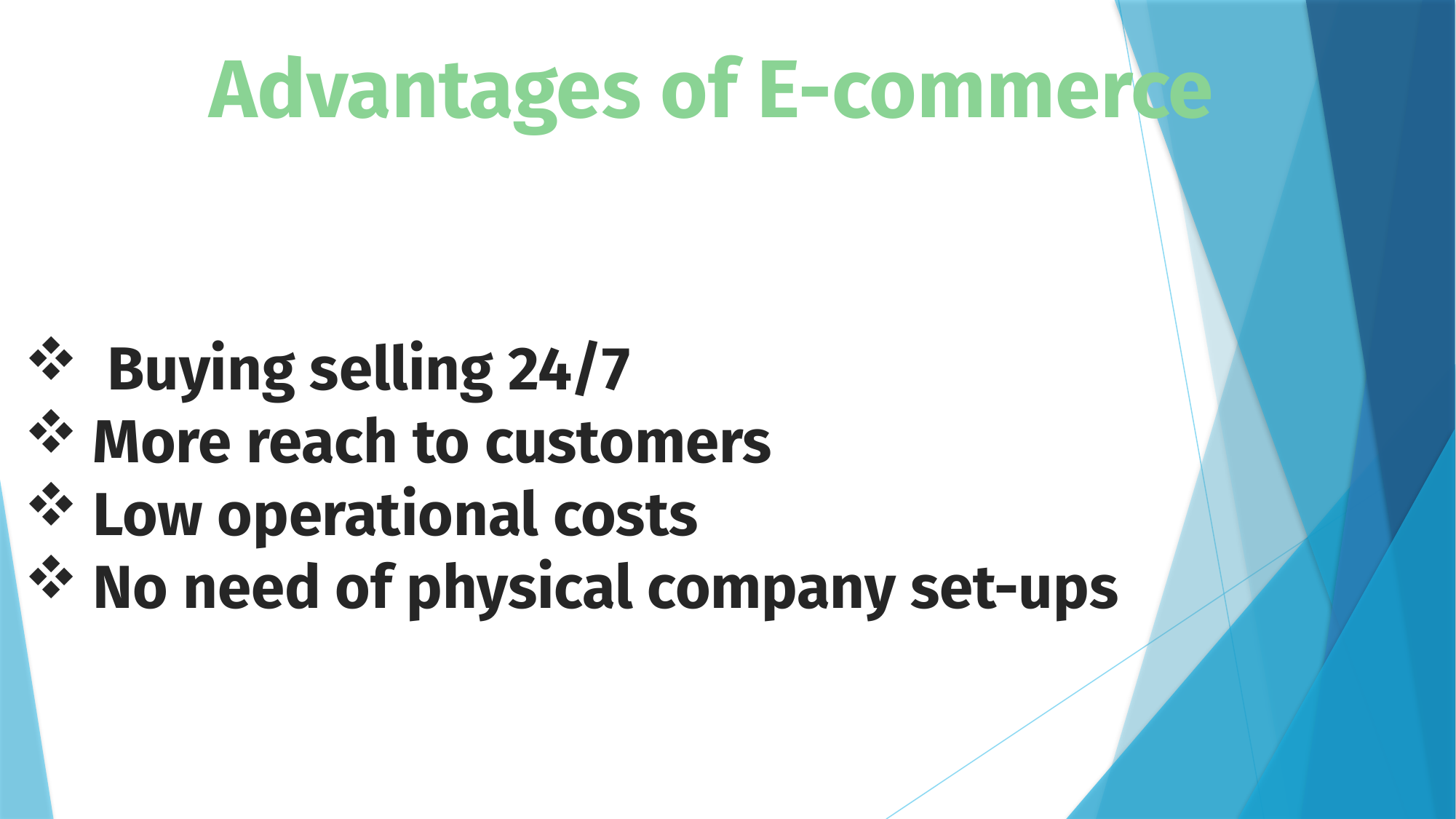

Advantages of E-commerce
 Buying selling 24/7
More reach to customers
Low operational costs
No need of physical company set-ups